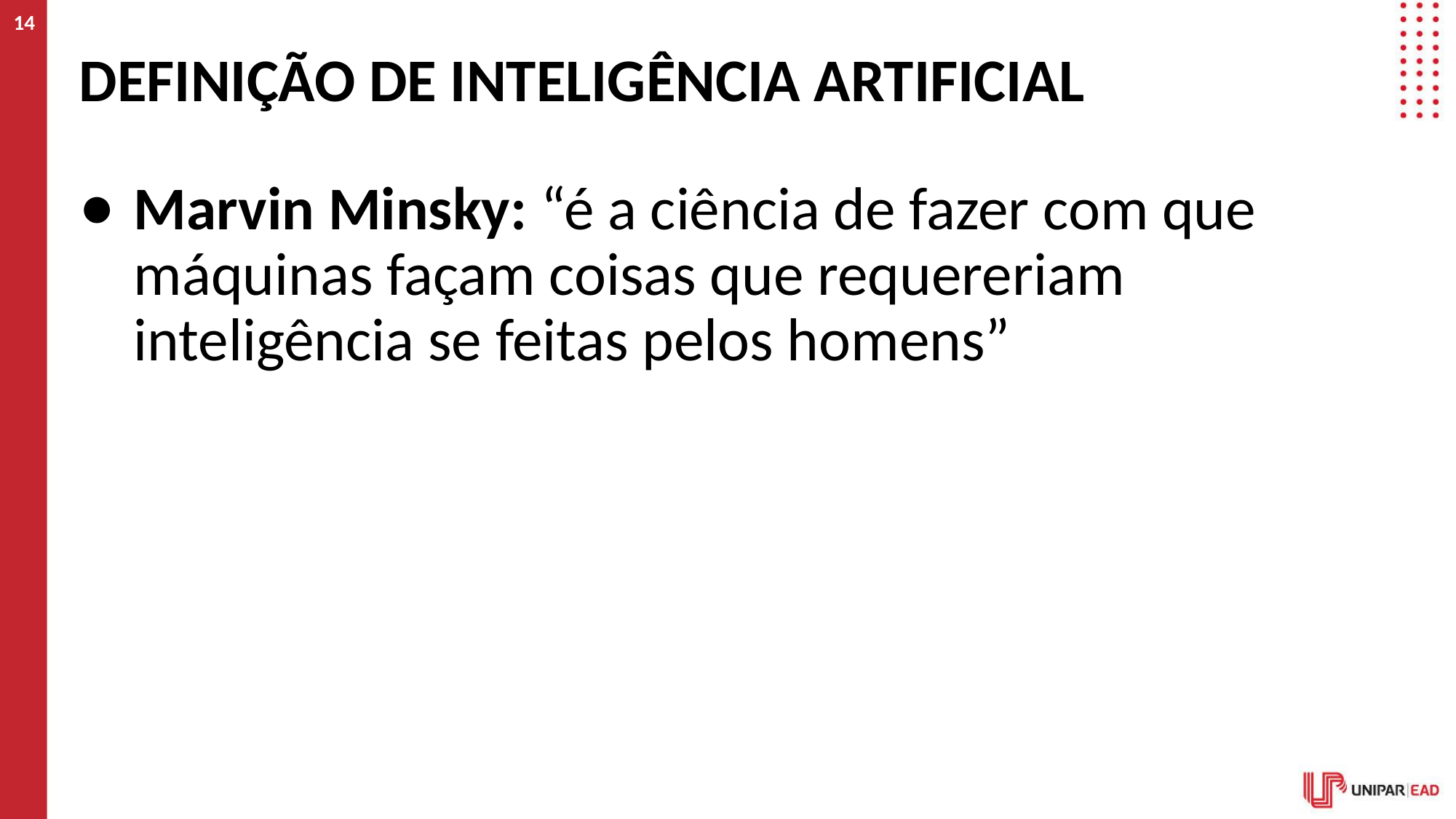

14
# DEFINIÇÃO DE INTELIGÊNCIA ARTIFICIAL
Marvin Minsky: “é a ciência de fazer com que máquinas façam coisas que requereriam inteligência se feitas pelos homens”